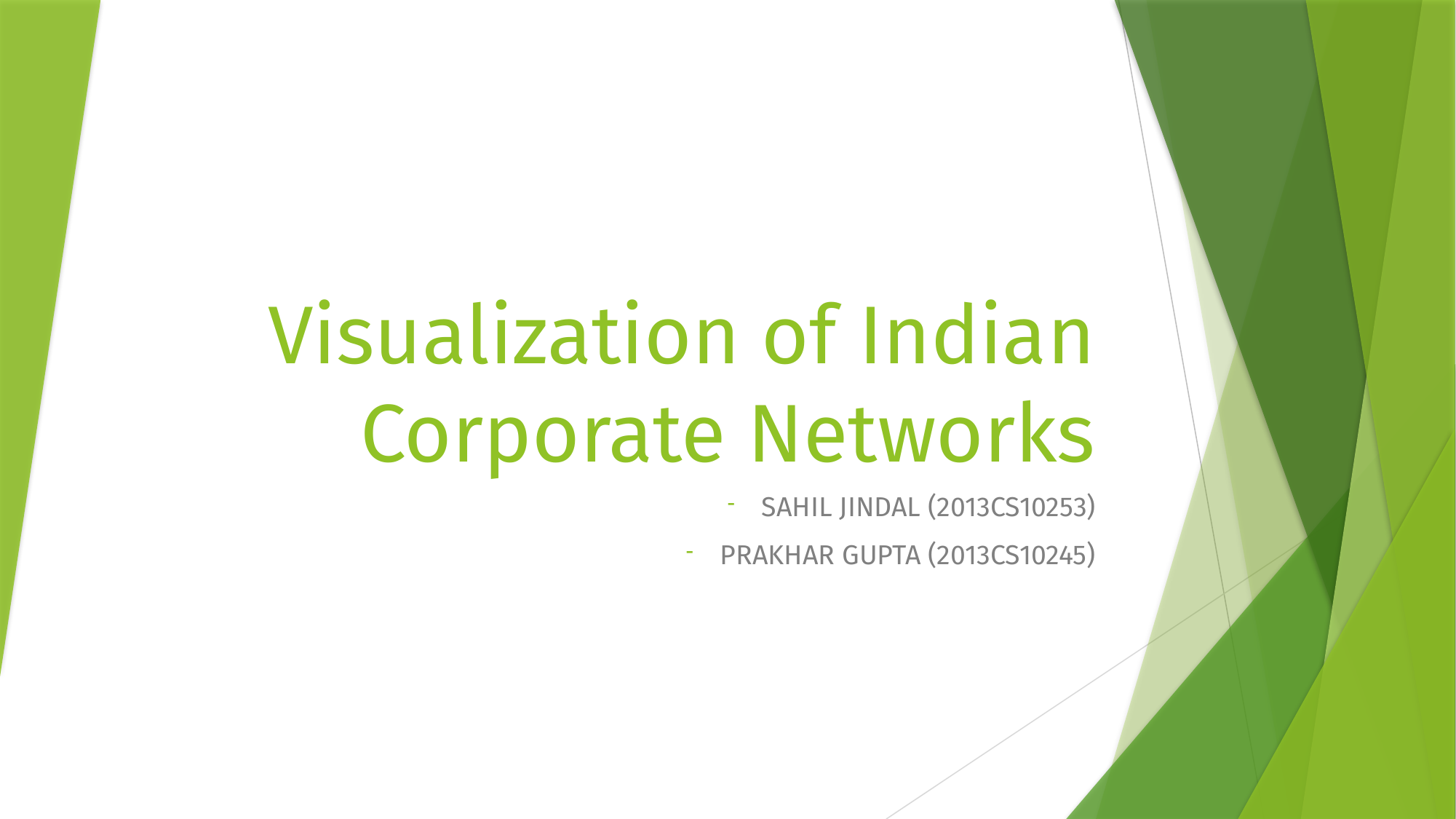

# Visualization of Indian Corporate Networks
SAHIL JINDAL (2013CS10253)
PRAKHAR GUPTA (2013CS10245)